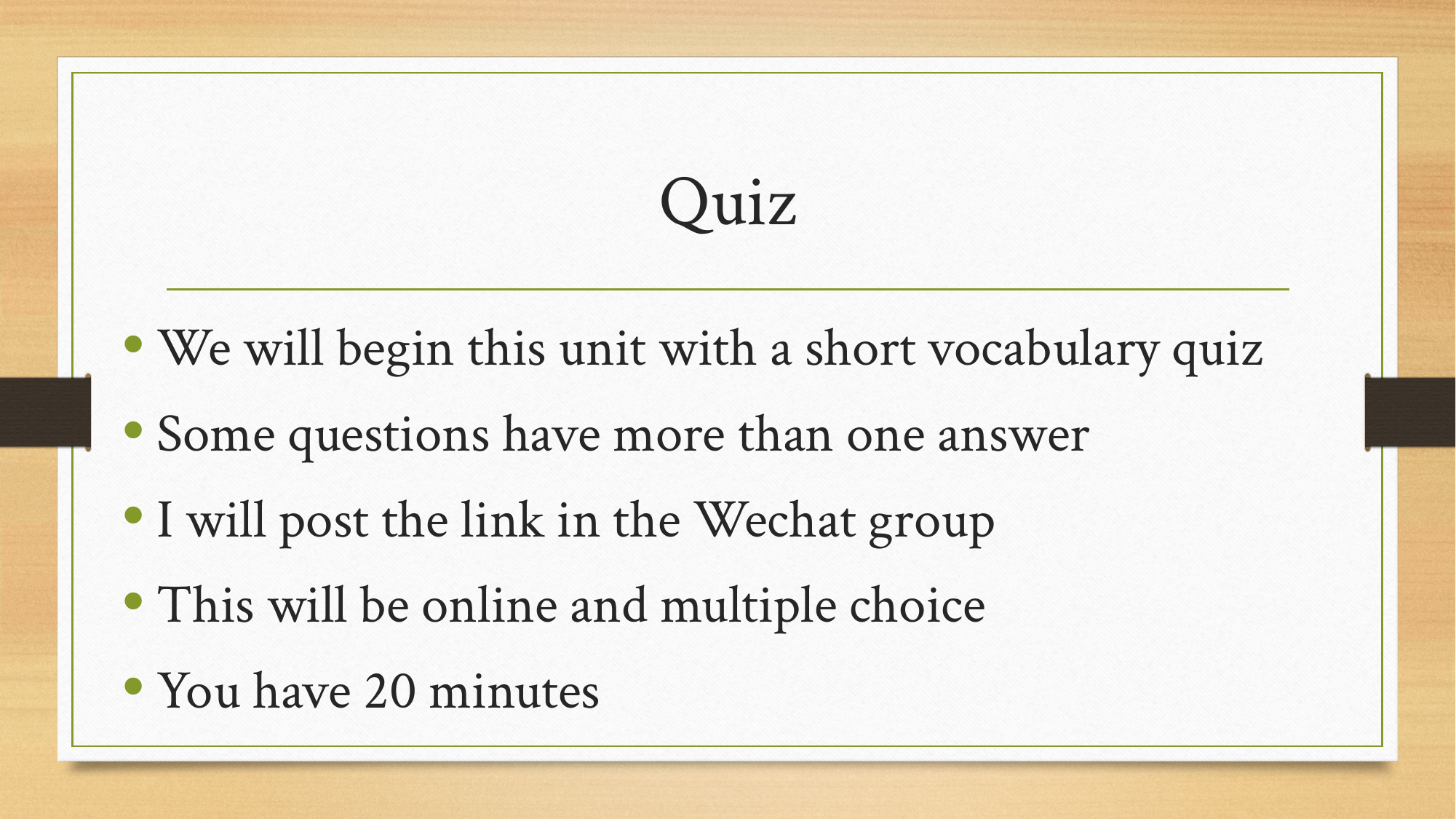

# Quiz
We will begin this unit with a short vocabulary quiz
Some questions have more than one answer
I will post the link in the Wechat group
This will be online and multiple choice
You have 20 minutes